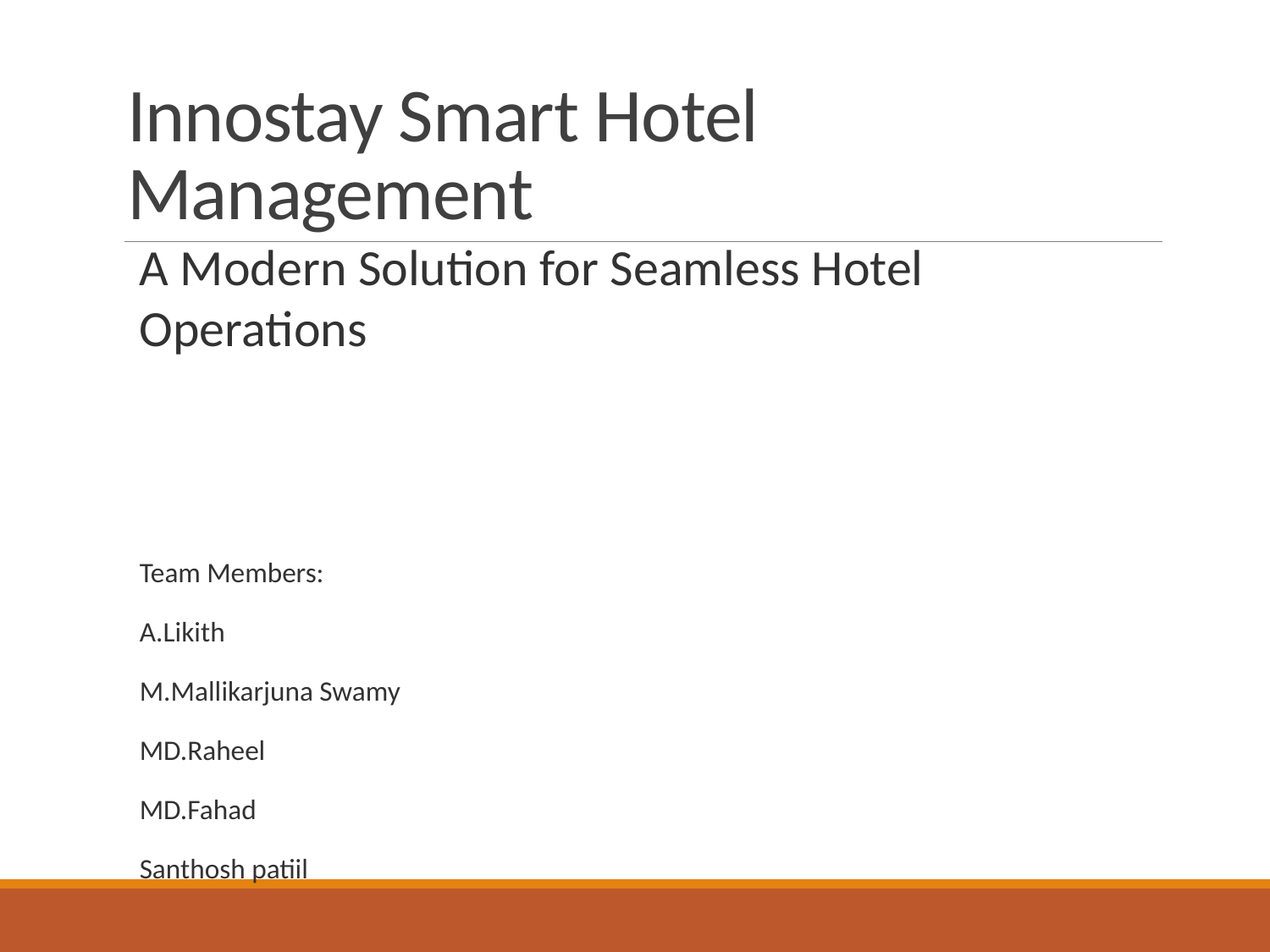

# Innostay Smart Hotel Management

A Modern Solution for Seamless Hotel Operations

Team Members:
A.Likith
M.Mallikarjuna Swamy
MD.Raheel
MD.Fahad
Santhosh patiil